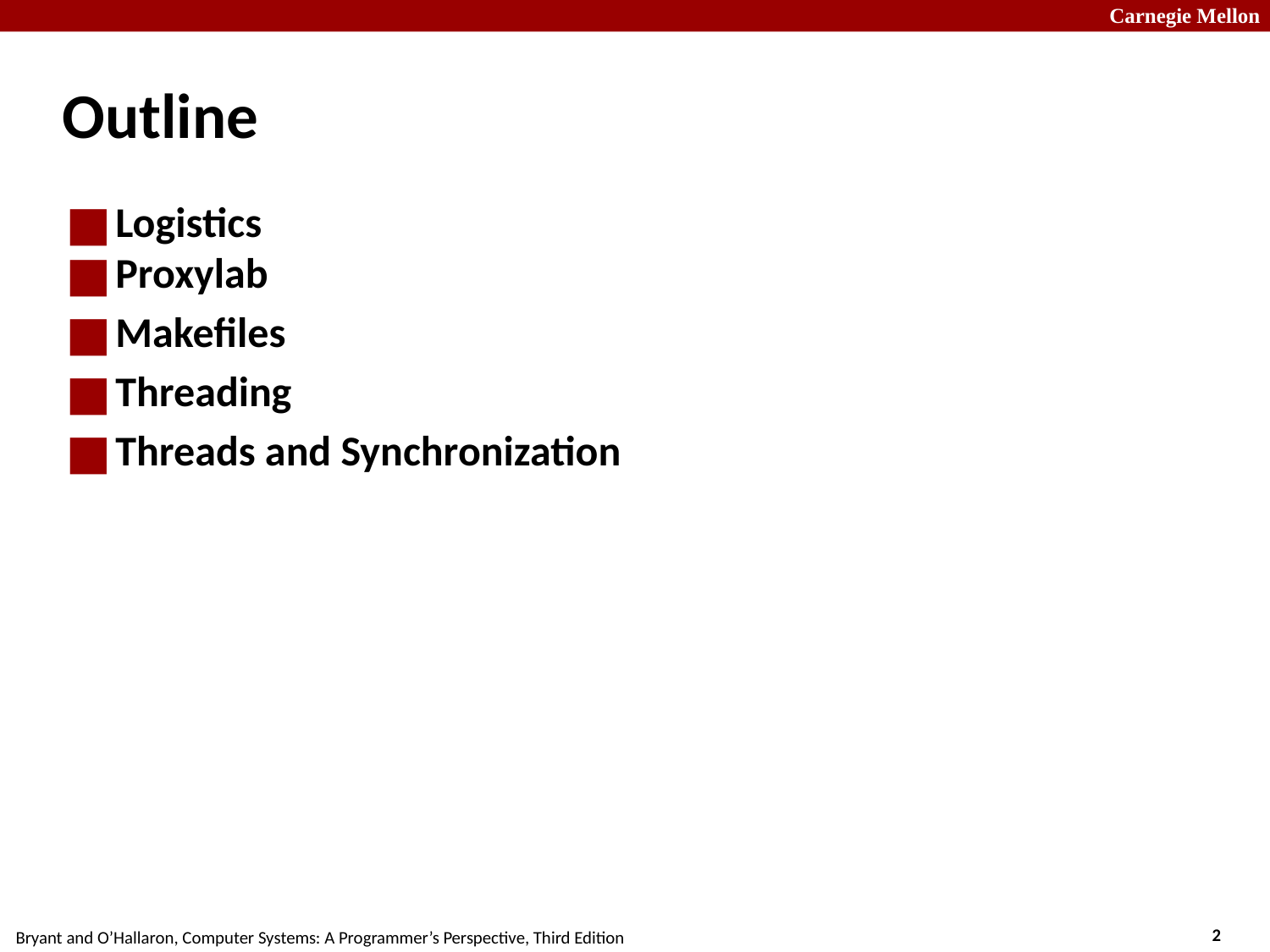

Outline
Logistics
Proxylab
Makefiles
Threading
Threads and Synchronization